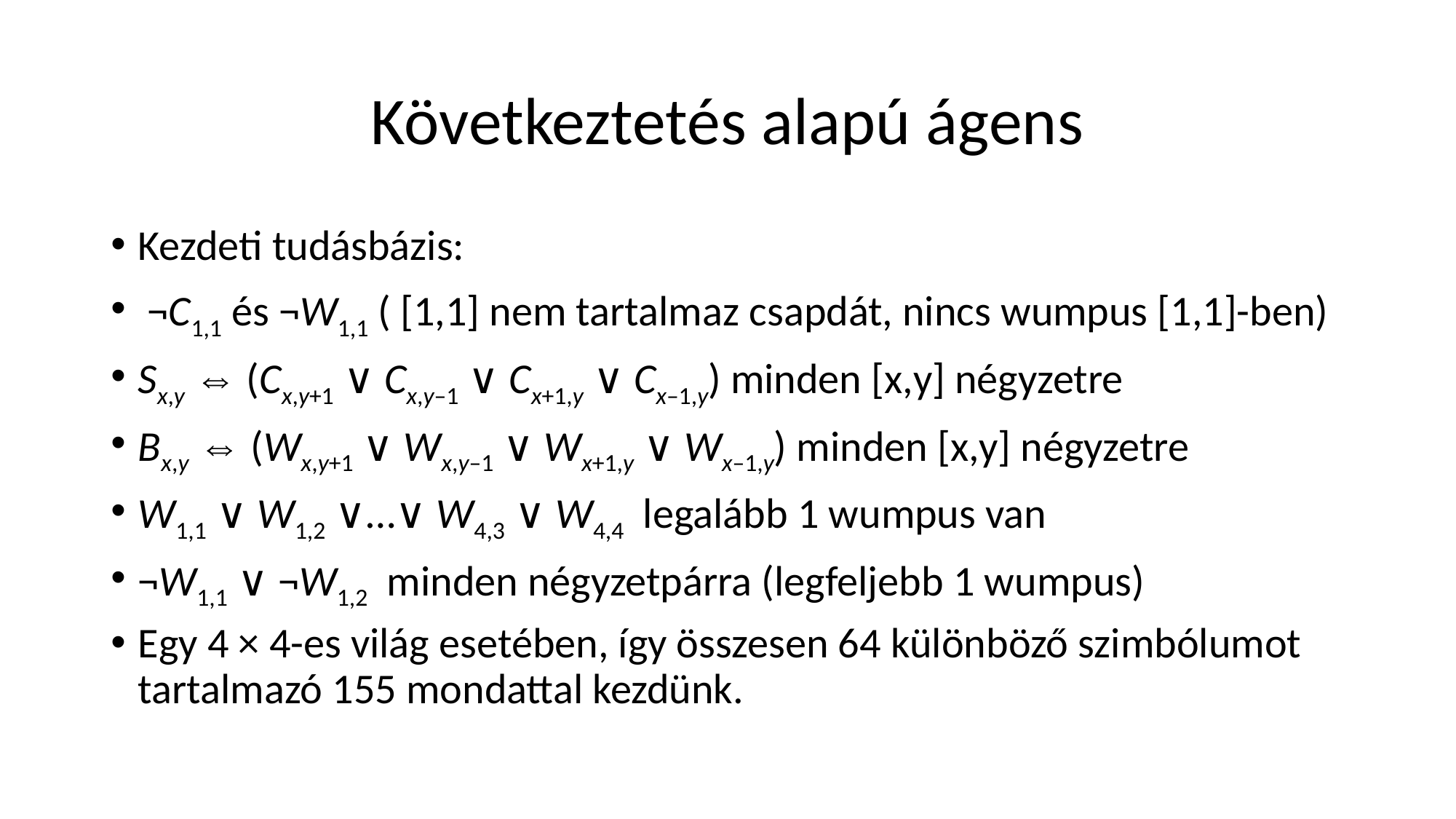

# Következtetés alapú ágens
Kezdeti tudásbázis:
 ¬C1,1 és ¬W1,1 ( [1,1] nem tartalmaz csapdát, nincs wumpus [1,1]-ben)
Sx,y ⇔ (Cx,y+1 ∨ Cx,y–1 ∨ Cx+1,y ∨ Cx–1,y) minden [x,y] négyzetre
Bx,y ⇔ (Wx,y+1 ∨ Wx,y–1 ∨ Wx+1,y ∨ Wx–1,y) minden [x,y] négyzetre
W1,1 ∨ W1,2 ∨…∨ W4,3 ∨ W4,4  legalább 1 wumpus van
¬W1,1 ∨ ¬W1,2  minden négyzetpárra (legfeljebb 1 wumpus)
Egy 4 × 4-es világ esetében, így összesen 64 különböző szimbólumot tartalmazó 155 mondattal kezdünk.